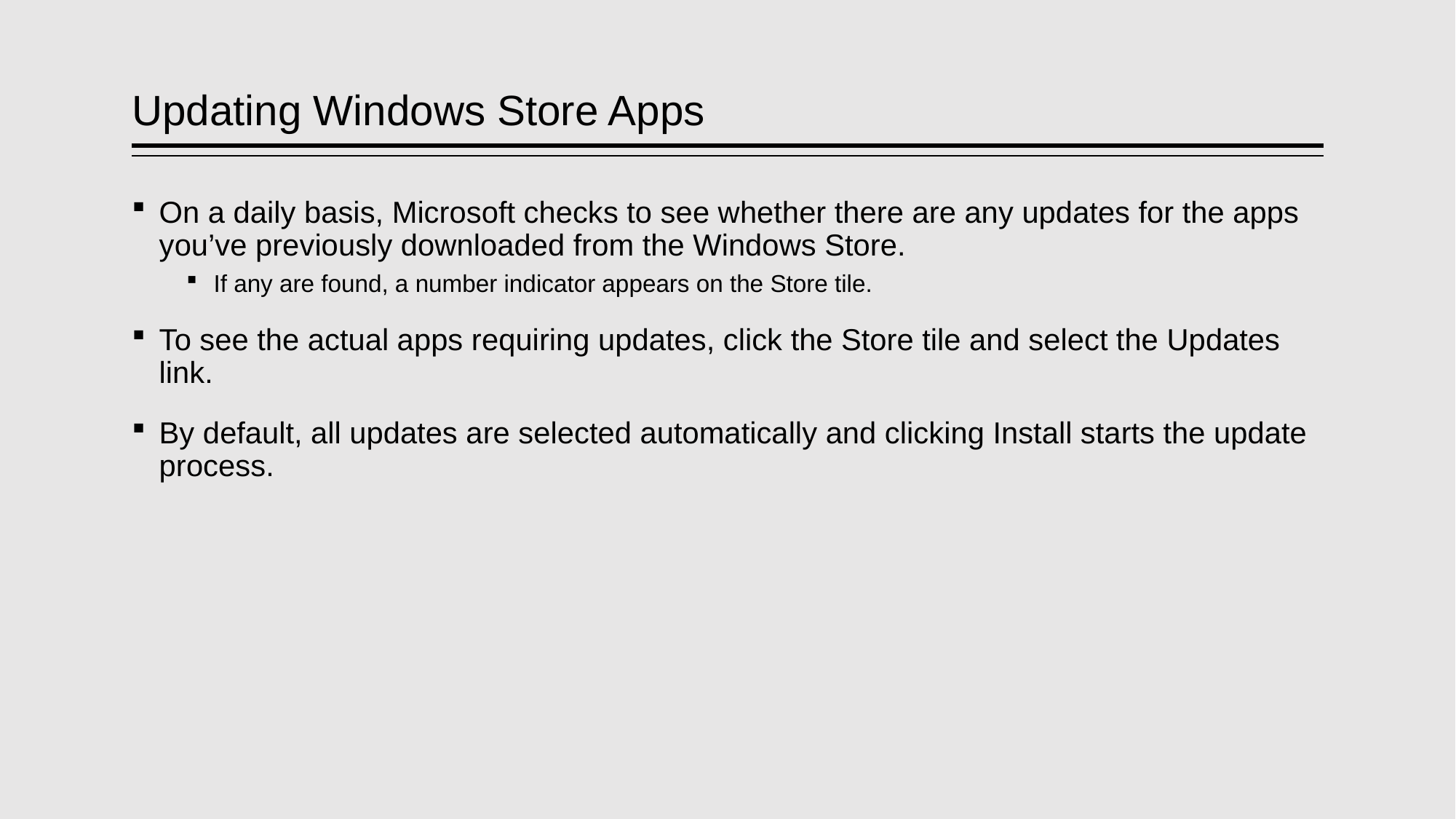

# Updating Windows Store Apps
On a daily basis, Microsoft checks to see whether there are any updates for the apps you’ve previously downloaded from the Windows Store.
If any are found, a number indicator appears on the Store tile.
To see the actual apps requiring updates, click the Store tile and select the Updates link.
By default, all updates are selected automatically and clicking Install starts the update process.